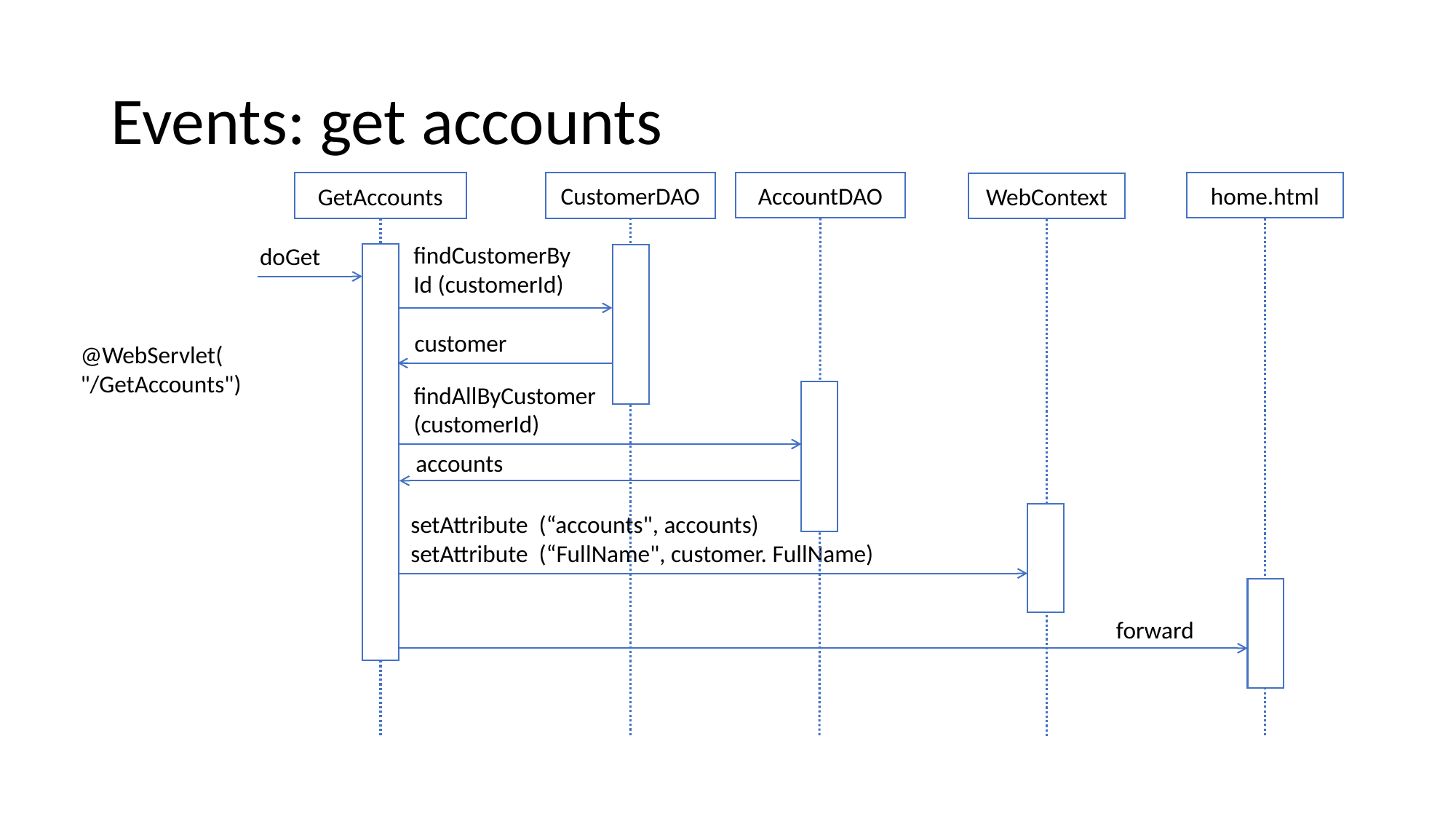

# Events: get accounts
AccountDAO
home.html
CustomerDAO
GetAccounts
WebContext
findCustomerById (customerId)
doGet

customer
@WebServlet(
"/GetAccounts")
findAllByCustomer (customerId)

accounts

setAttribute  (“accounts", accounts)
setAttribute  (“FullName", customer. FullName)

forward